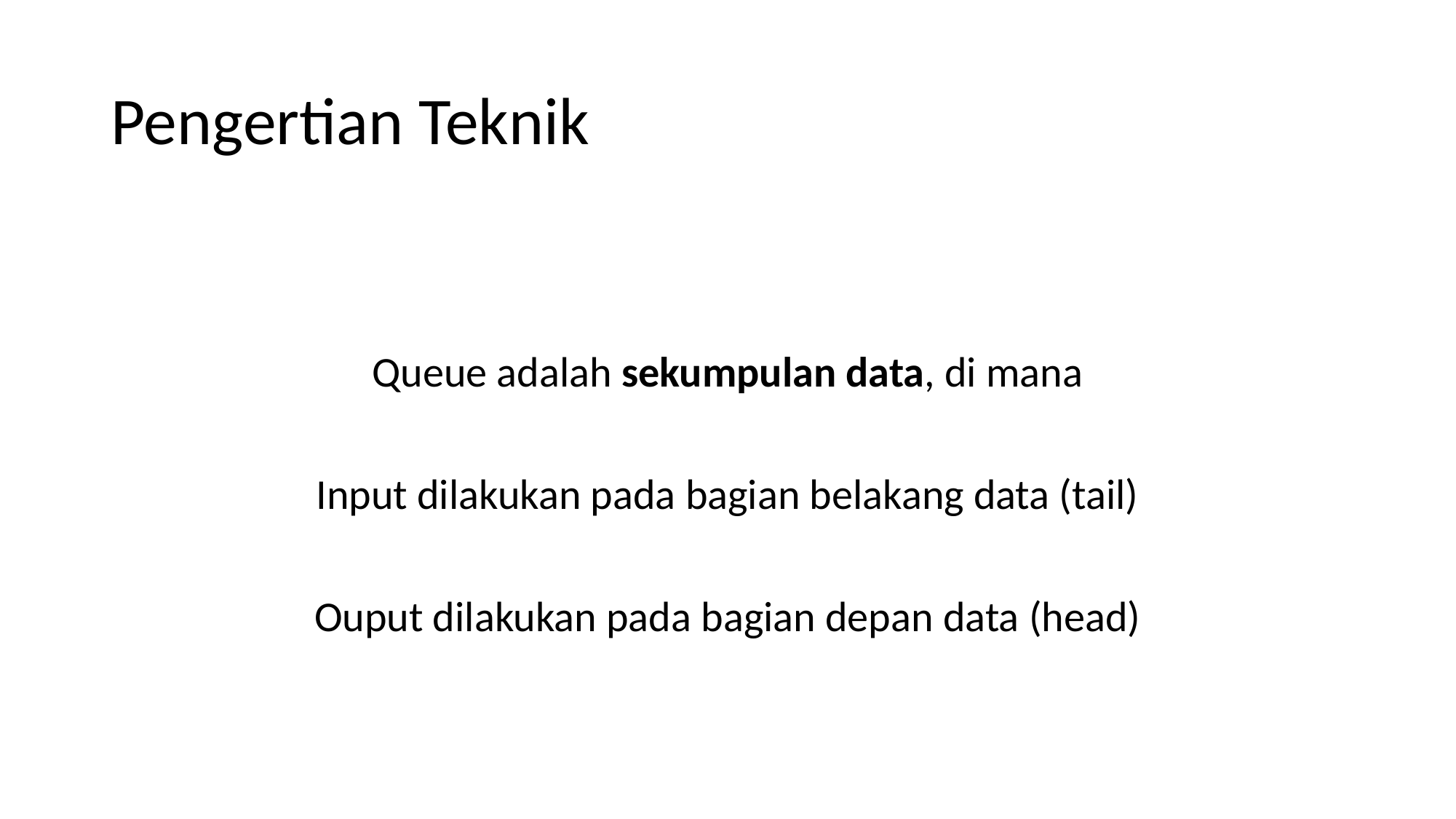

# Pengertian Teknik

Queue adalah sekumpulan data, di mana

Input dilakukan pada bagian belakang data (tail)

Ouput dilakukan pada bagian depan data (head)